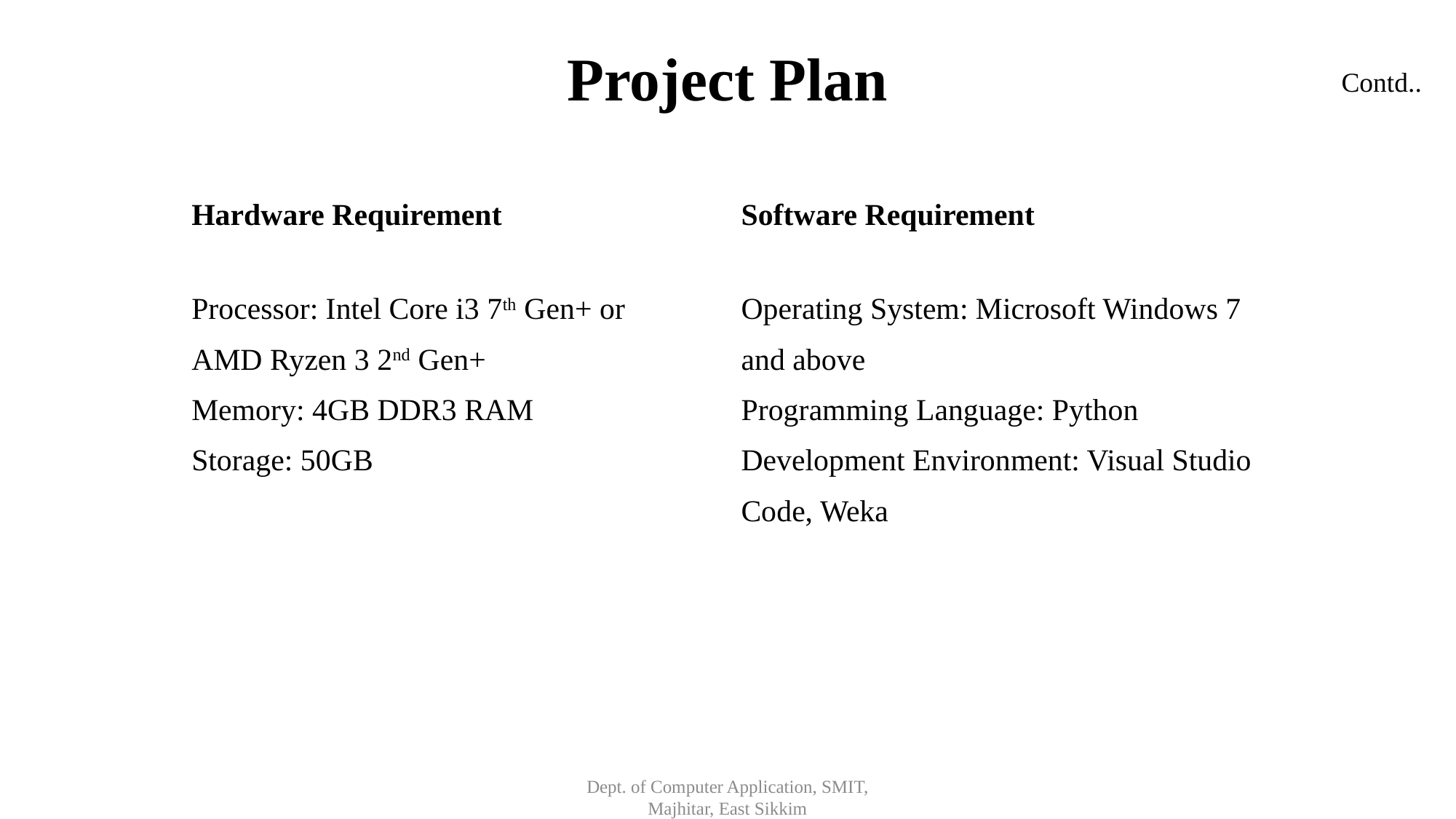

# Project Plan
Contd..
| Hardware Requirement | Software Requirement |
| --- | --- |
| Processor: Intel Core i3 7th Gen+ or AMD Ryzen 3 2nd Gen+ Memory: 4GB DDR3 RAM Storage: 50GB | Operating System: Microsoft Windows 7 and above Programming Language: Python Development Environment: Visual Studio Code, Weka |
Dept. of Computer Application, SMIT, Majhitar, East Sikkim